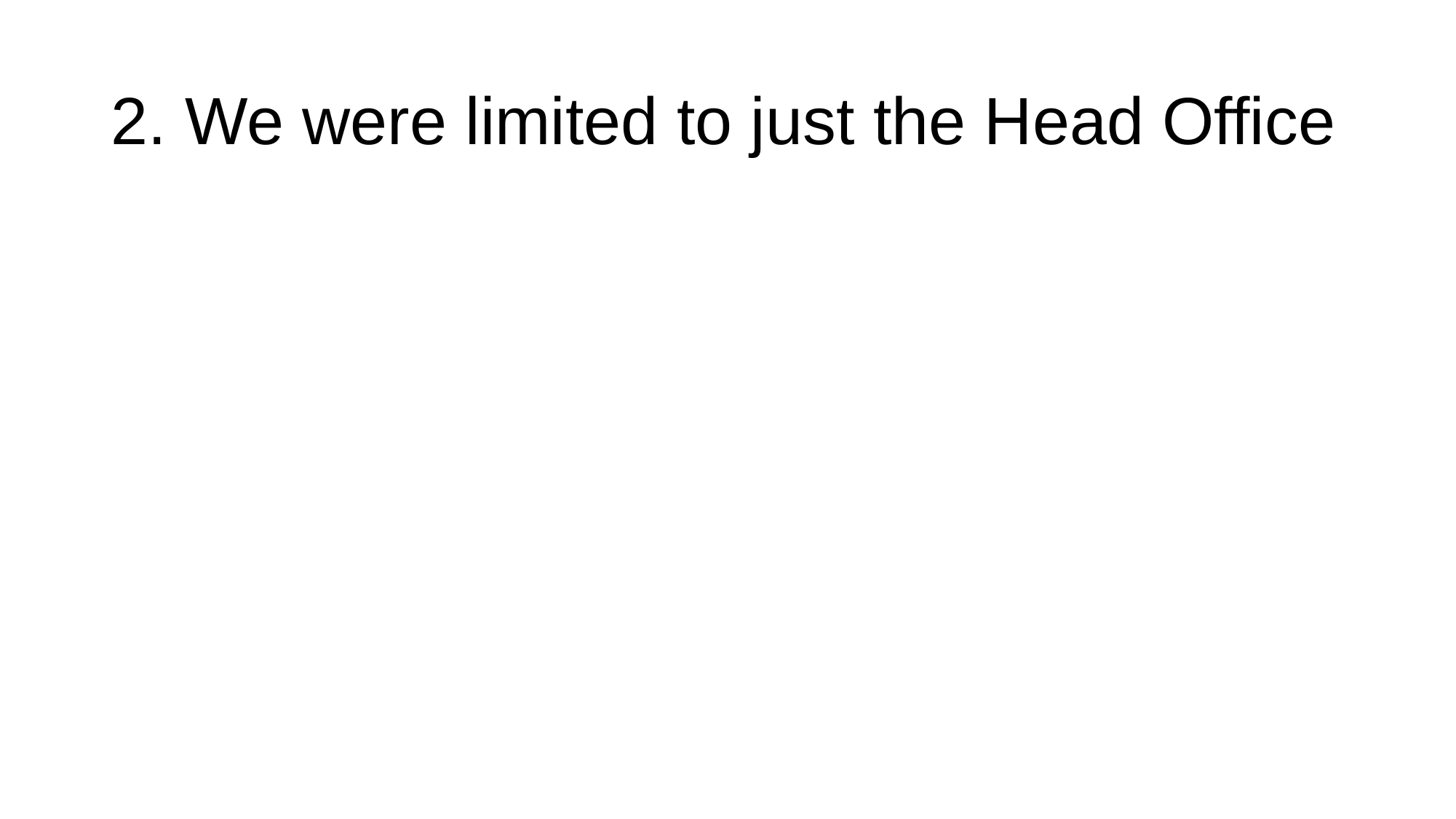

# 2. We were limited to just the Head Office